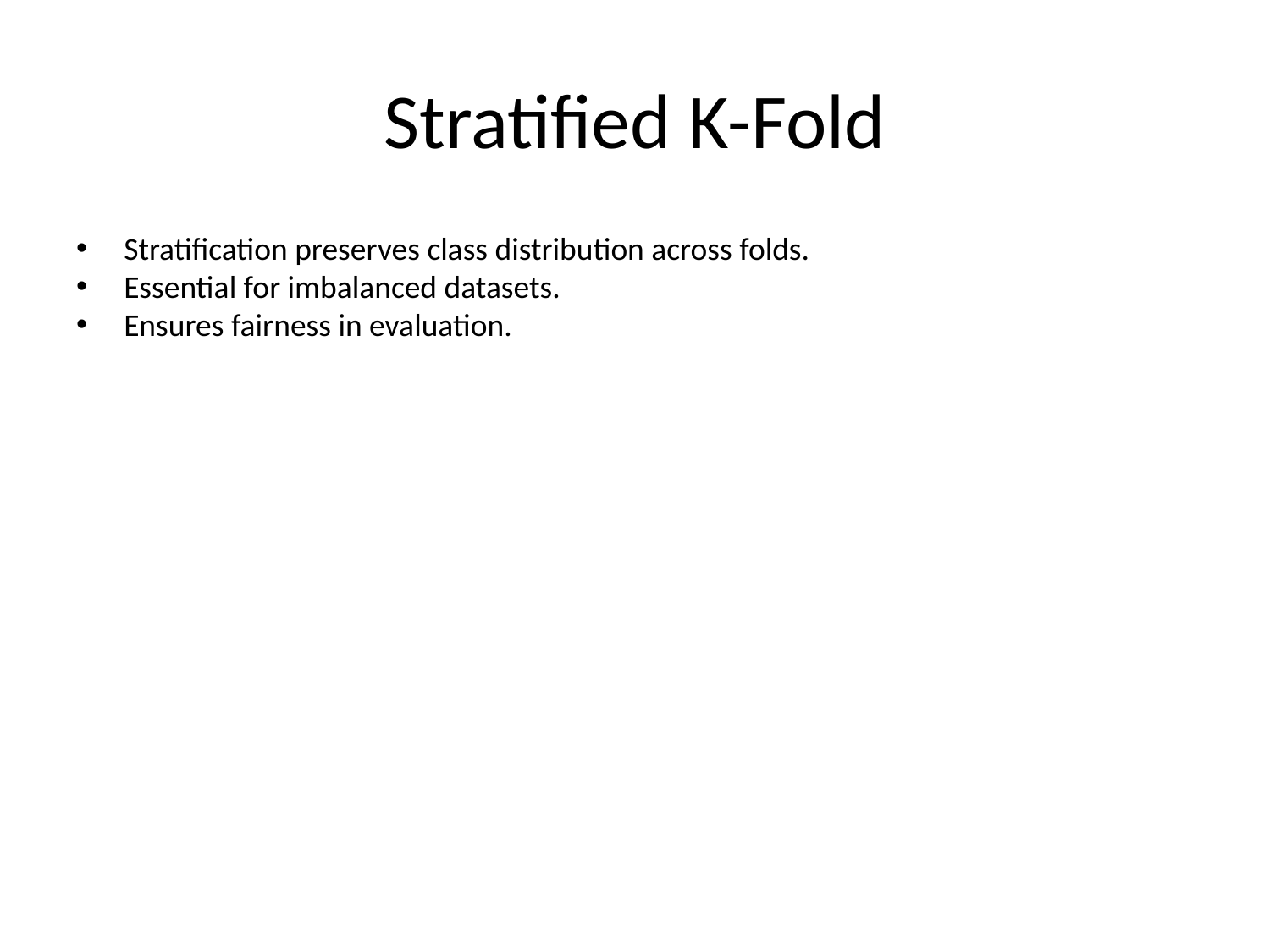

# Stratified K-Fold
Stratification preserves class distribution across folds.
Essential for imbalanced datasets.
Ensures fairness in evaluation.